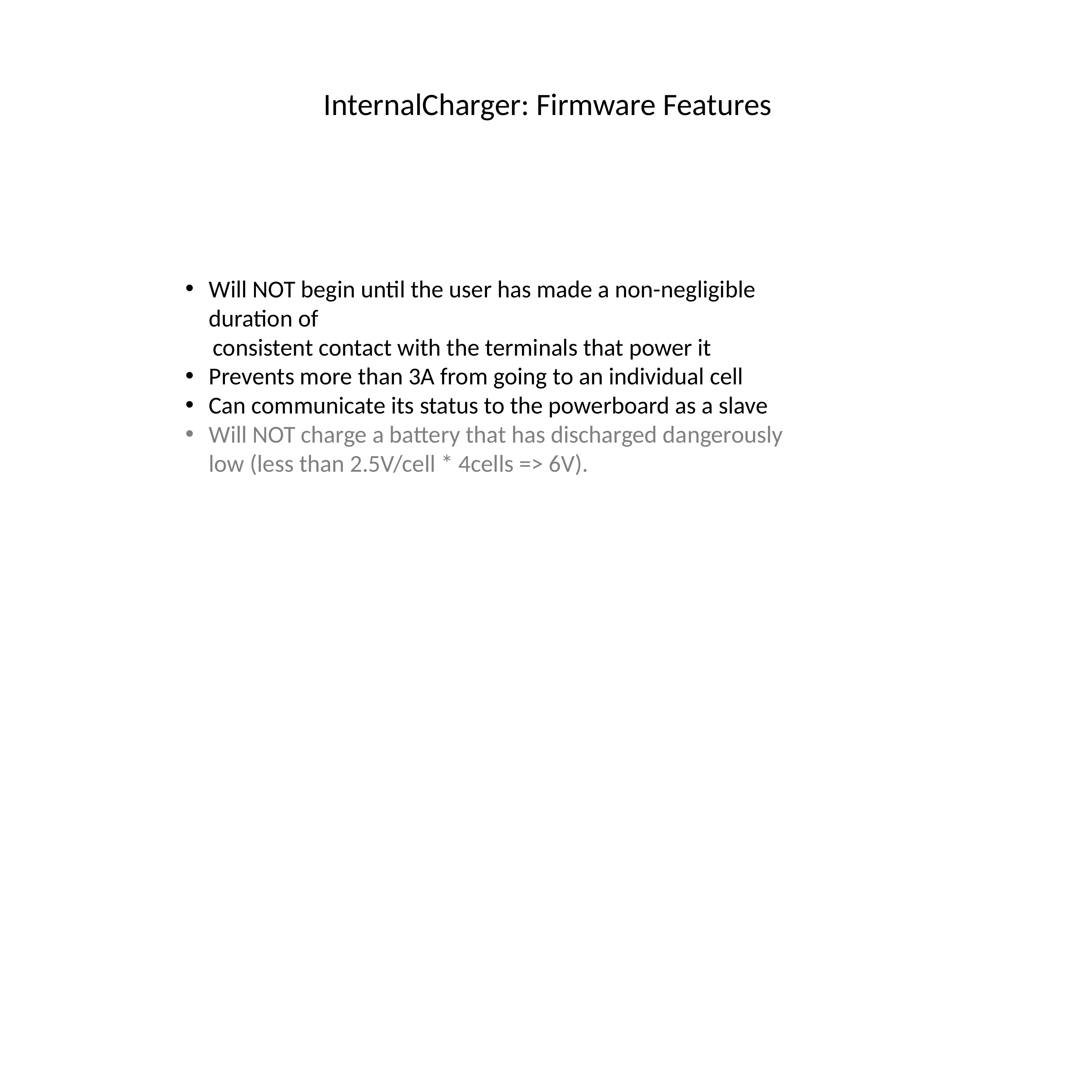

InternalCharger: Firmware Features
Will NOT begin until the user has made a non-negligible duration of
     consistent contact with the terminals that power it
Prevents more than 3A from going to an individual cell
Can communicate its status to the powerboard as a slave
Will NOT charge a battery that has discharged dangerously low (less than 2.5V/cell * 4cells => 6V).